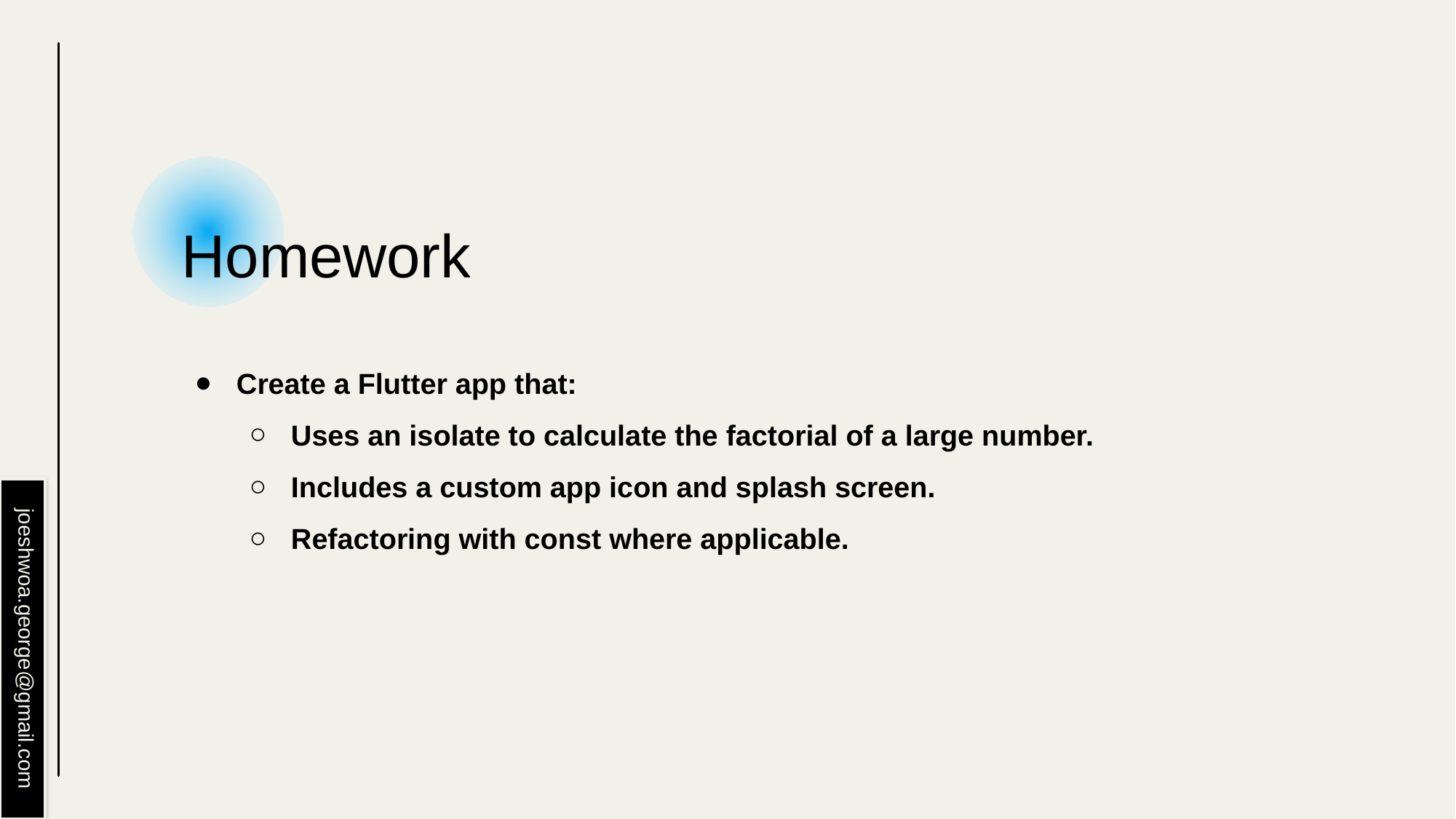

# Homework
Create a Flutter app that:
Uses an isolate to calculate the factorial of a large number.
Includes a custom app icon and splash screen.
Refactoring with const where applicable.
joeshwoa.george@gmail.com